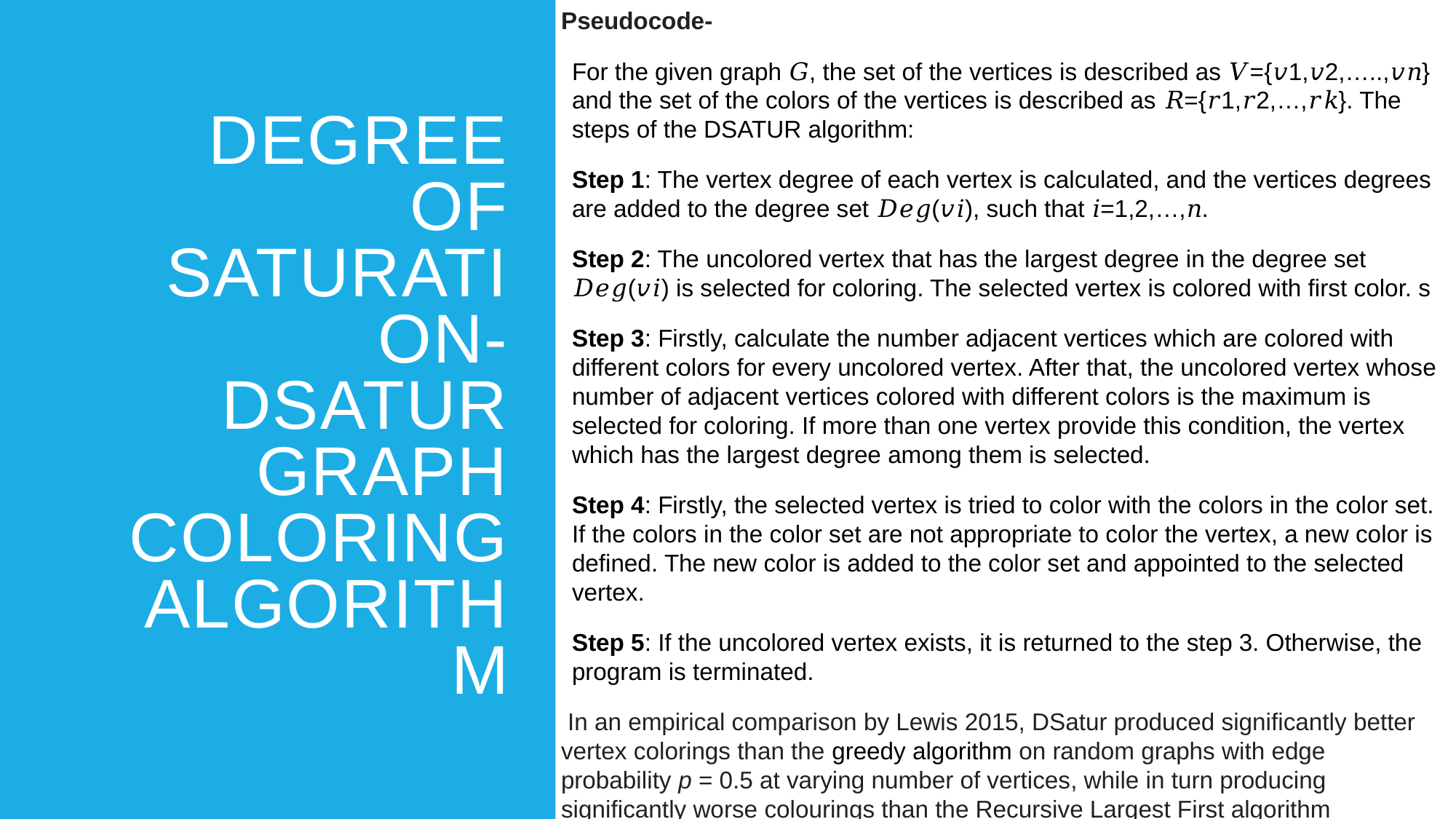

Pseudocode-
For the given graph 𝐺, the set of the vertices is described as 𝑉={𝑣1,𝑣2,…..,𝑣𝑛} and the set of the colors of the vertices is described as 𝑅={𝑟1,𝑟2,…,𝑟𝑘}. The steps of the DSATUR algorithm:
Step 1: The vertex degree of each vertex is calculated, and the vertices degrees are added to the degree set 𝐷𝑒𝑔(𝑣𝑖), such that 𝑖=1,2,…,𝑛.
Step 2: The uncolored vertex that has the largest degree in the degree set 𝐷𝑒𝑔(𝑣𝑖) is selected for coloring. The selected vertex is colored with first color. s
Step 3: Firstly, calculate the number adjacent vertices which are colored with different colors for every uncolored vertex. After that, the uncolored vertex whose number of adjacent vertices colored with different colors is the maximum is selected for coloring. If more than one vertex provide this condition, the vertex which has the largest degree among them is selected.
Step 4: Firstly, the selected vertex is tried to color with the colors in the color set. If the colors in the color set are not appropriate to color the vertex, a new color is defined. The new color is added to the color set and appointed to the selected vertex.
Step 5: If the uncolored vertex exists, it is returned to the step 3. Otherwise, the program is terminated.
 In an empirical comparison by Lewis 2015, DSatur produced significantly better vertex colorings than the greedy algorithm on random graphs with edge probability p = 0.5 at varying number of vertices, while in turn producing significantly worse colourings than the Recursive Largest First algorithm
# Degree of saturation- Dsatur Graph Coloring Algorithm